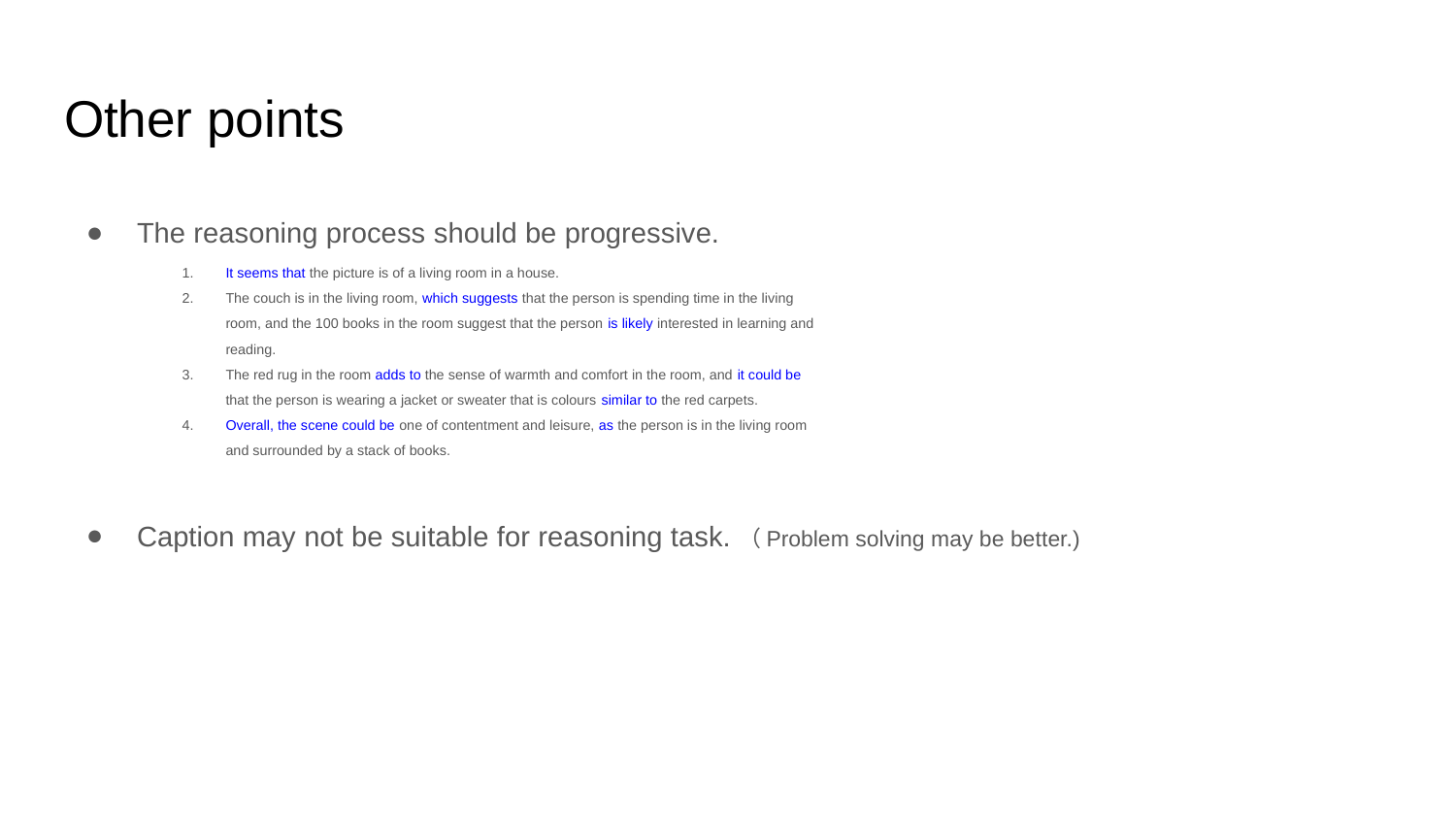

# Other points
The reasoning process should be progressive.

Caption may not be suitable for reasoning task.（Problem solving may be better.)

It seems that the picture is of a living room in a house.
The couch is in the living room, which suggests that the person is spending time in the living room, and the 100 books in the room suggest that the person is likely interested in learning and reading.
The red rug in the room adds to the sense of warmth and comfort in the room, and it could be that the person is wearing a jacket or sweater that is colours similar to the red carpets.
Overall, the scene could be one of contentment and leisure, as the person is in the living room and surrounded by a stack of books.